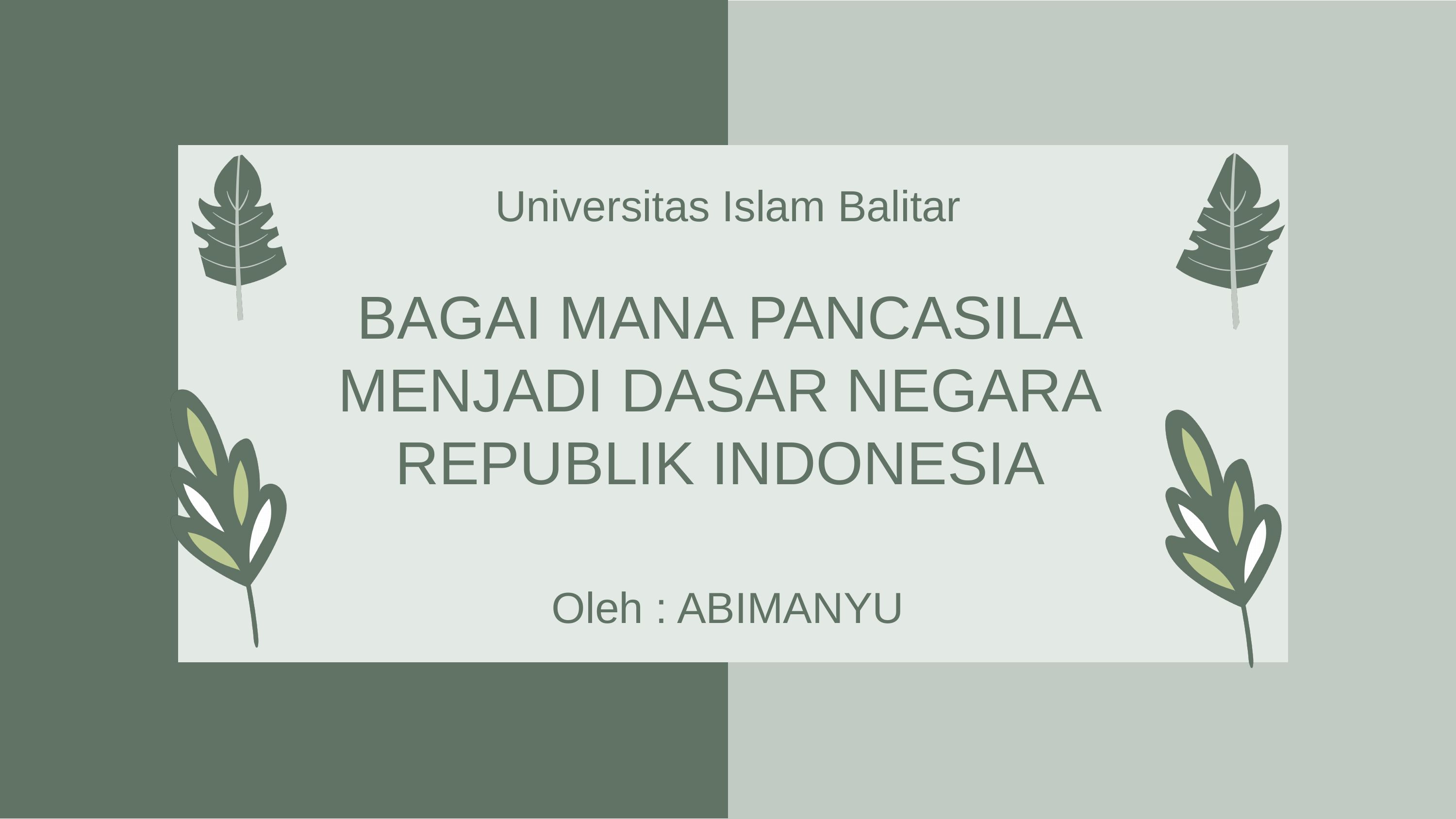

Universitas Islam Balitar
BAGAI MANA PANCASILA
MENJADI DASAR NEGARA
REPUBLIK INDONESIA

Oleh : ABIMANYU